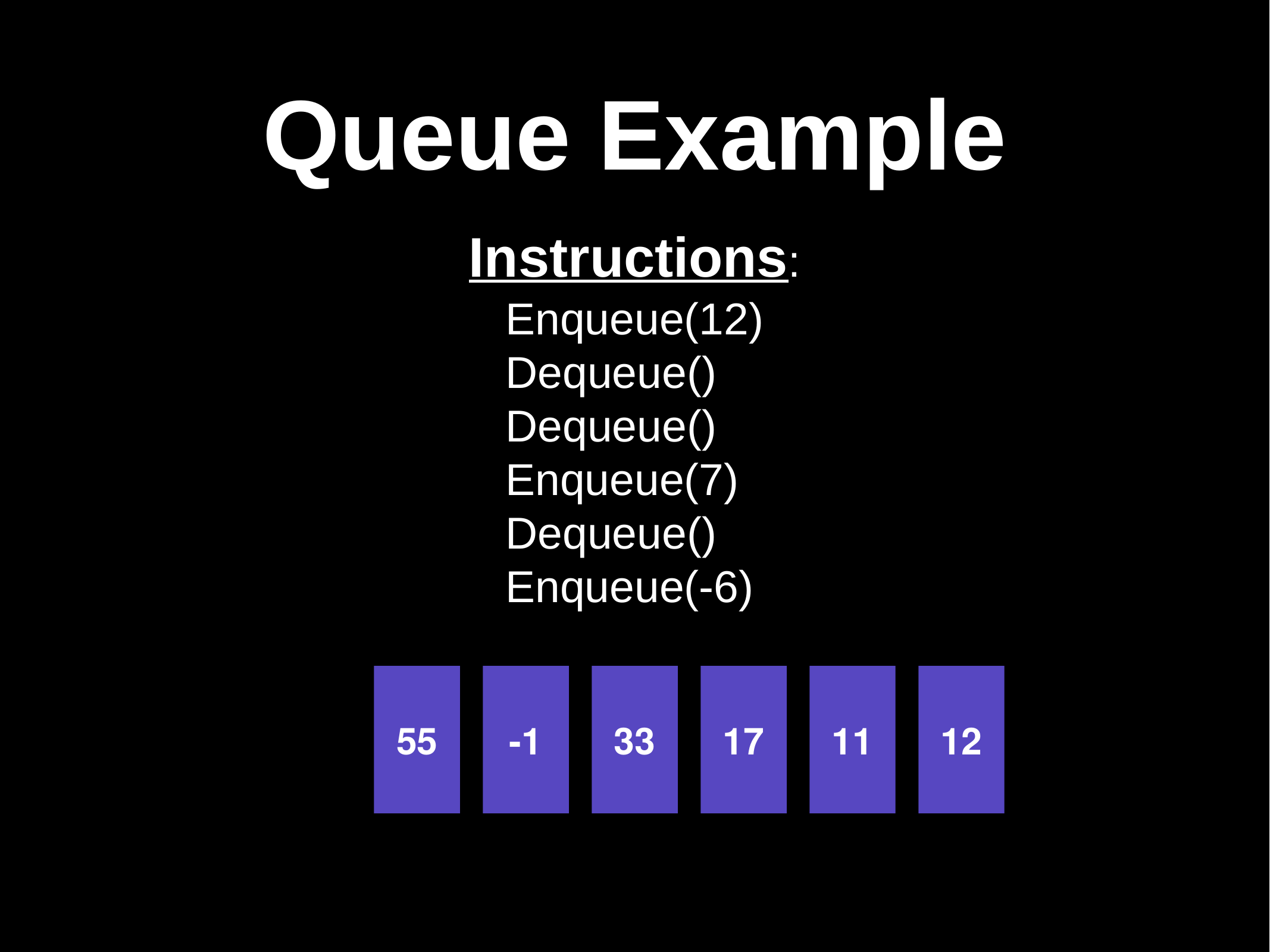

# Queue Example
Instructions:
Enqueue(12)
Dequeue()
Dequeue()
Enqueue(7)
Dequeue()
Enqueue(-6)
55
-1
33
17
11
12